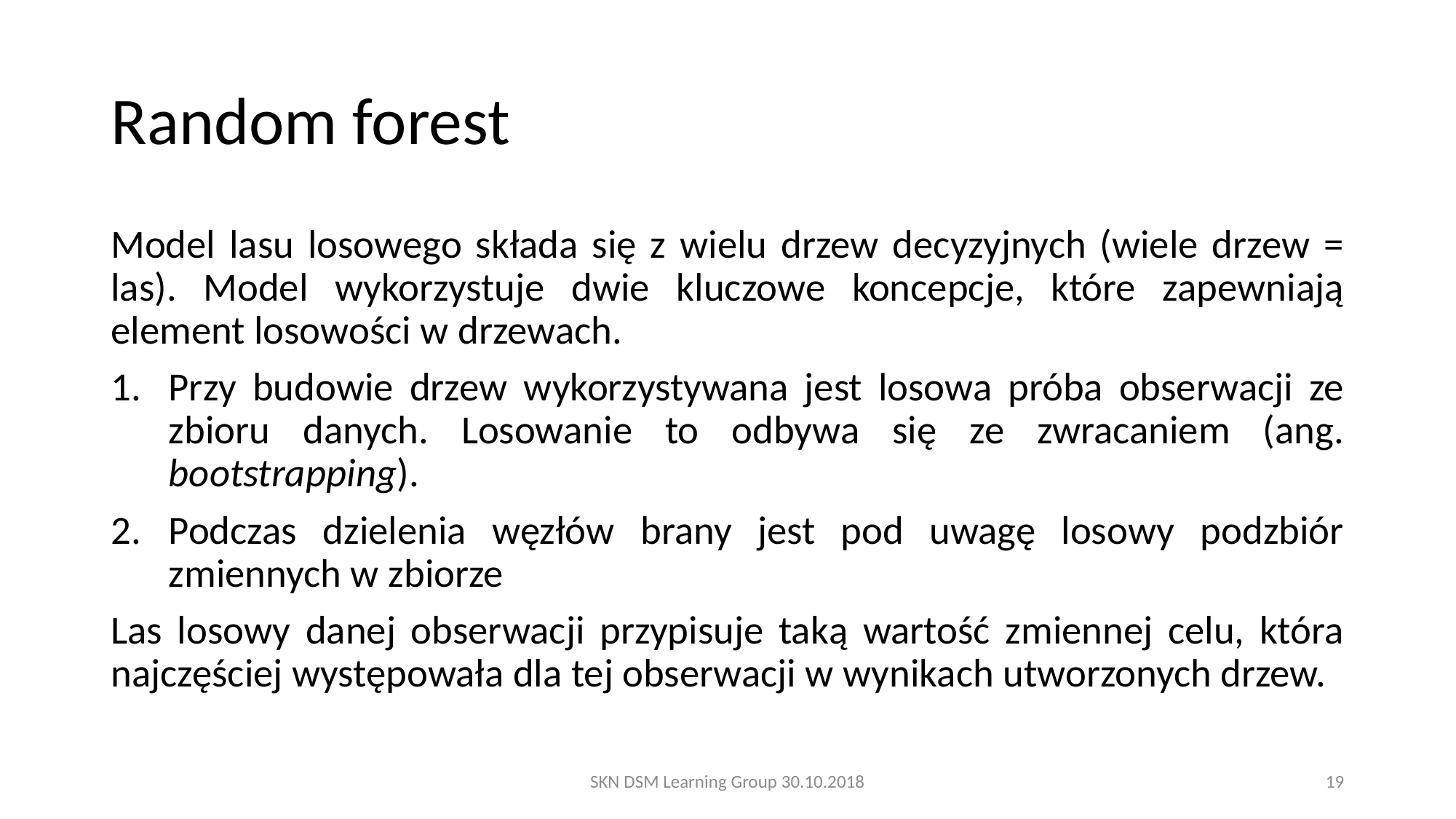

# Random forest
Model lasu losowego składa się z wielu drzew decyzyjnych (wiele drzew = las). Model wykorzystuje dwie kluczowe koncepcje, które zapewniają element losowości w drzewach.
Przy budowie drzew wykorzystywana jest losowa próba obserwacji ze zbioru danych. Losowanie to odbywa się ze zwracaniem (ang. bootstrapping).
Podczas dzielenia węzłów brany jest pod uwagę losowy podzbiór zmiennych w zbiorze
Las losowy danej obserwacji przypisuje taką wartość zmiennej celu, która najczęściej występowała dla tej obserwacji w wynikach utworzonych drzew.
SKN DSM Learning Group 30.10.2018
19